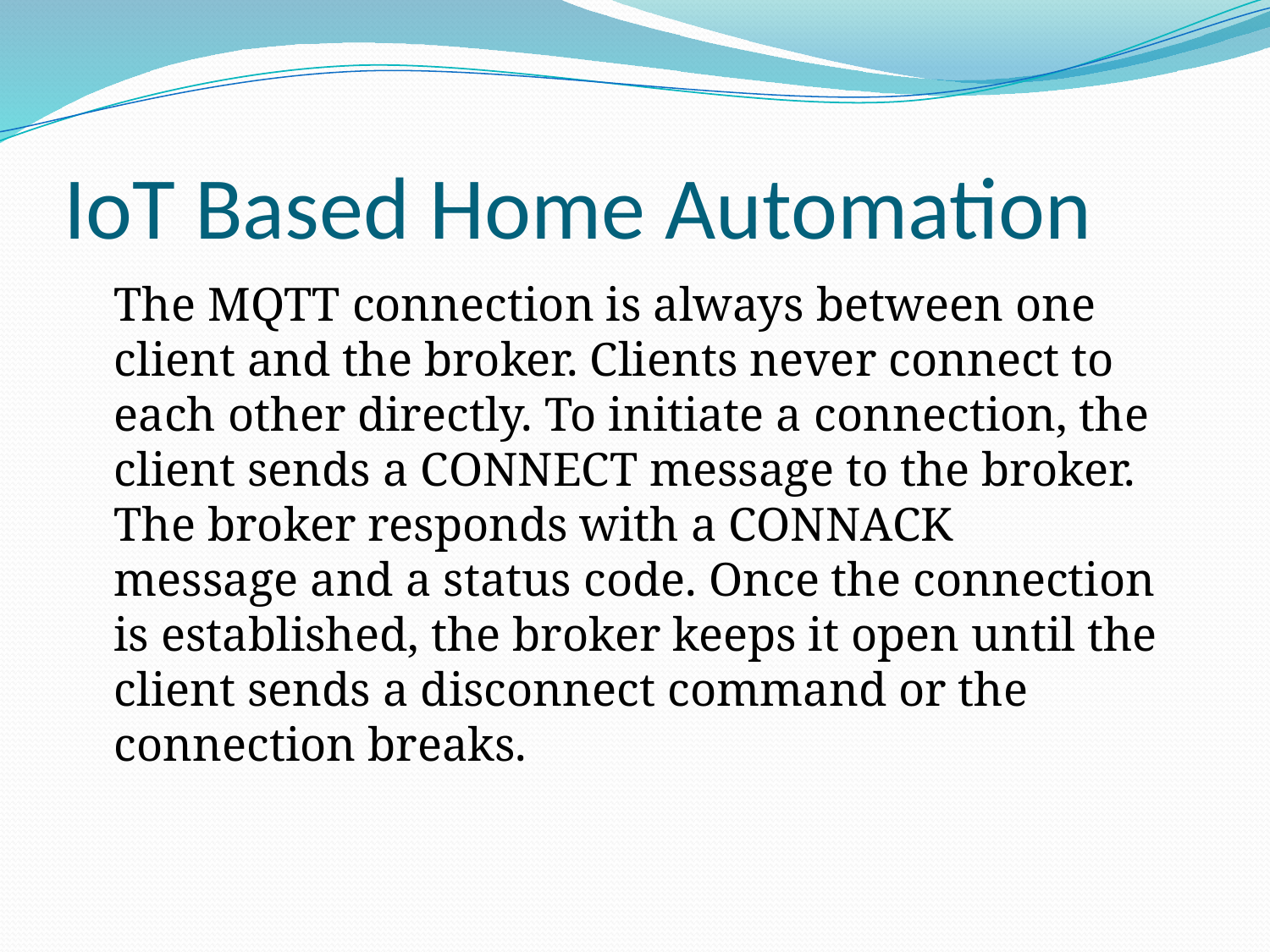

# IoT Based Home Automation
	The MQTT connection is always between one client and the broker. Clients never connect to each other directly. To initiate a connection, the client sends a CONNECT message to the broker. The broker responds with a CONNACK message and a status code. Once the connection is established, the broker keeps it open until the client sends a disconnect command or the connection breaks.